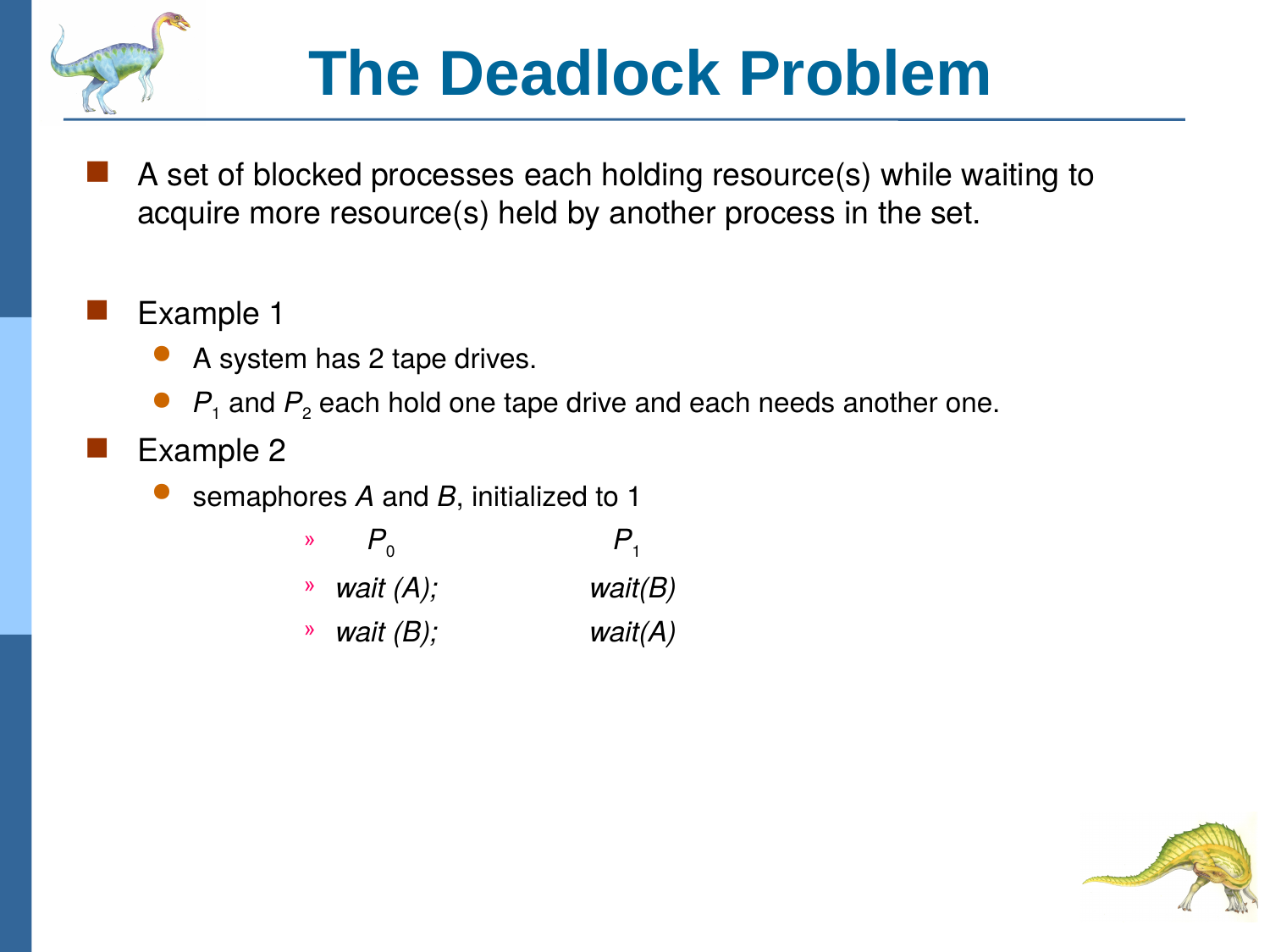

# The Deadlock Problem
A set of blocked processes each holding resource(s) while waiting to acquire more resource(s) held by another process in the set.

Example 1
A system has 2 tape drives.
P1 and P2 each hold one tape drive and each needs another one.
Example 2
semaphores A and B, initialized to 1
    P0		   P1
wait (A);		wait(B)
wait (B);		wait(A)